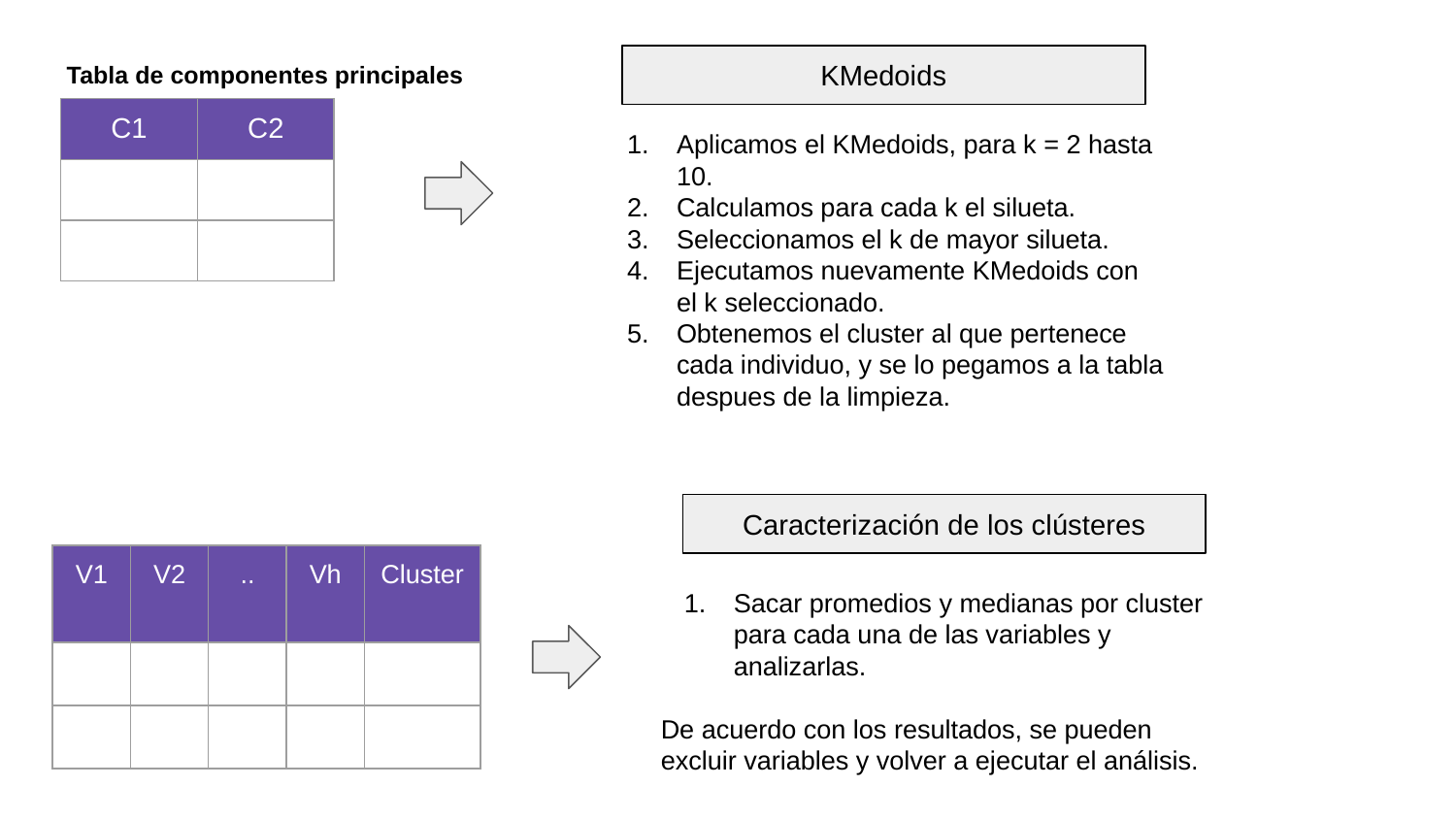

Tabla de componentes principales
KMedoids
| C1 | C2 |
| --- | --- |
|  |  |
|  |  |
Aplicamos el KMedoids, para k = 2 hasta 10.
Calculamos para cada k el silueta.
Seleccionamos el k de mayor silueta.
Ejecutamos nuevamente KMedoids con el k seleccionado.
Obtenemos el cluster al que pertenece cada individuo, y se lo pegamos a la tabla despues de la limpieza.

Caracterización de los clústeres
| V1 | V2 | .. | Vh | Cluster |
| --- | --- | --- | --- | --- |
|  |  |  |  |  |
|  |  |  |  |  |
Sacar promedios y medianas por cluster para cada una de las variables y analizarlas.

De acuerdo con los resultados, se pueden excluir variables y volver a ejecutar el análisis.